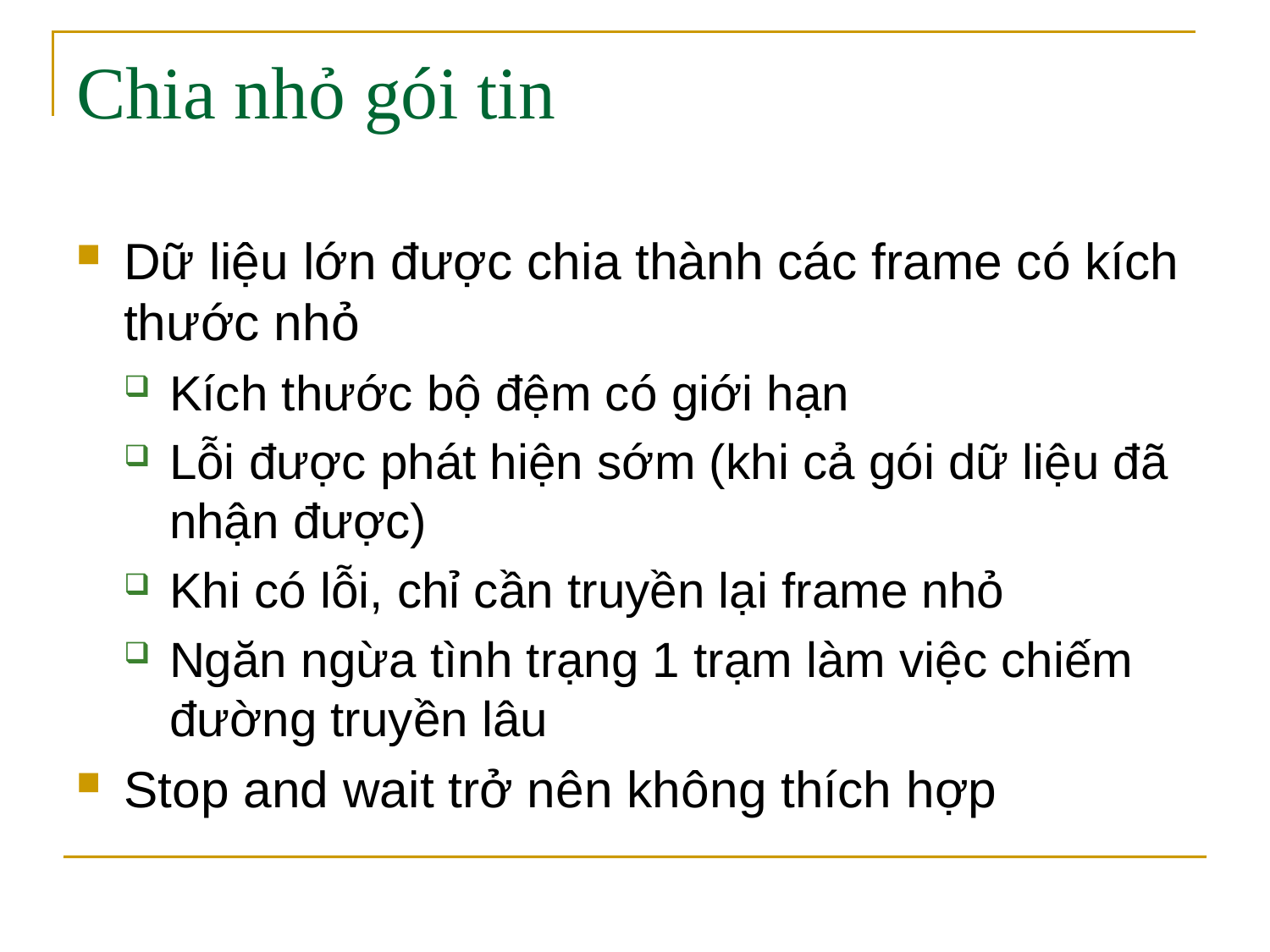

# Chia nhỏ gói tin
Dữ liệu lớn được chia thành các frame có kích thước nhỏ
Kích thước bộ đệm có giới hạn
Lỗi được phát hiện sớm (khi cả gói dữ liệu đã nhận được)
Khi có lỗi, chỉ cần truyền lại frame nhỏ
Ngăn ngừa tình trạng 1 trạm làm việc chiếm đường truyền lâu
Stop and wait trở nên không thích hợp